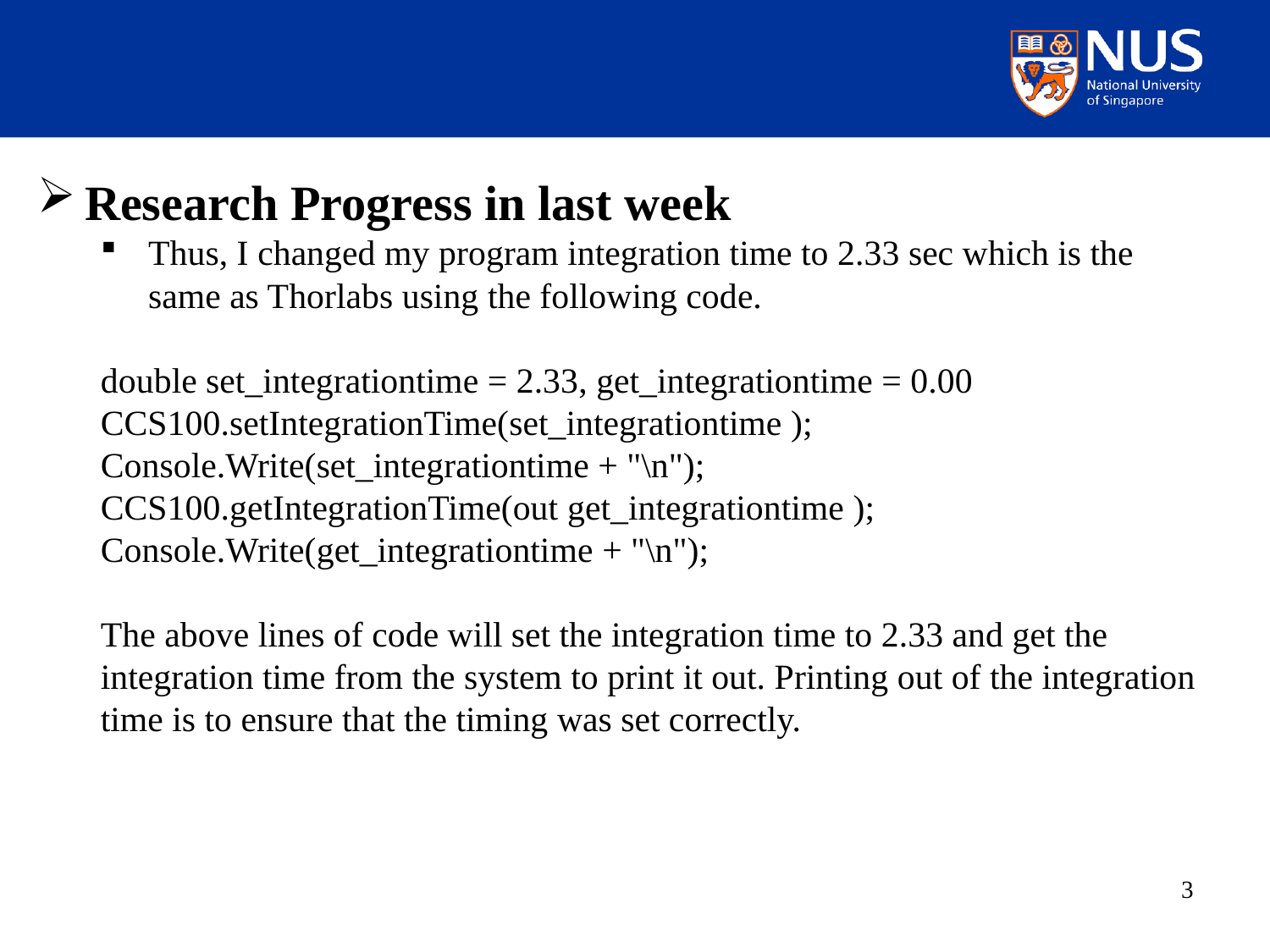

Research Progress in last week
Thus, I changed my program integration time to 2.33 sec which is the same as Thorlabs using the following code.

double set_integrationtime = 2.33, get_integrationtime = 0.00
CCS100.setIntegrationTime(set_integrationtime );
Console.Write(set_integrationtime + "\n");
CCS100.getIntegrationTime(out get_integrationtime );
Console.Write(get_integrationtime + "\n");

The above lines of code will set the integration time to 2.33 and get the integration time from the system to print it out. Printing out of the integration time is to ensure that the timing was set correctly.

3